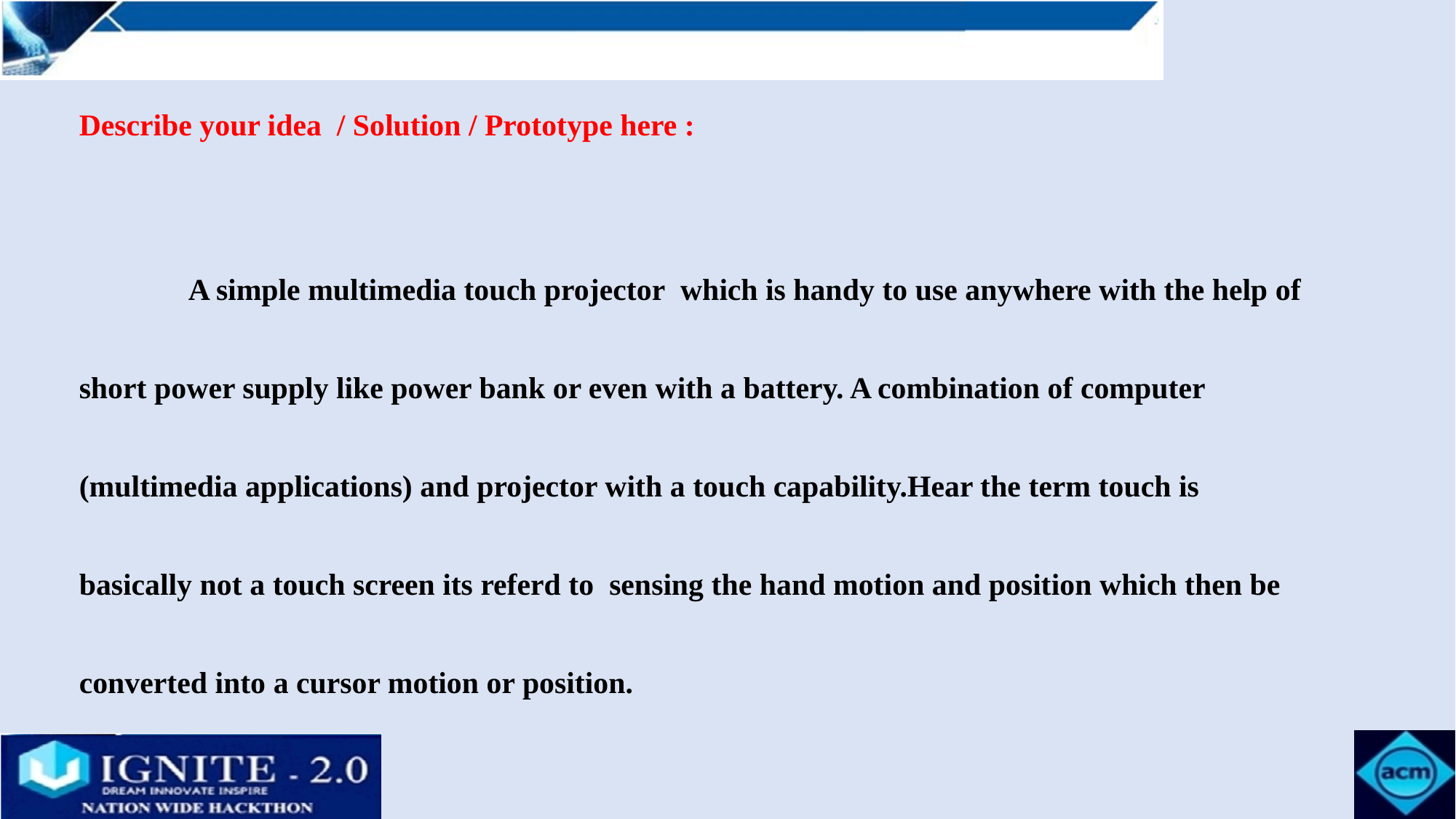

Describe your idea  / Solution / Prototype here :

	A simple multimedia touch projector  which is handy to use anywhere with the help of

short power supply like power bank or even with a battery. A combination of computer

(multimedia applications) and projector with a touch capability.Hear the term touch is

basically not a touch screen its referd to  sensing the hand motion and position which then be

converted into a cursor motion or position.